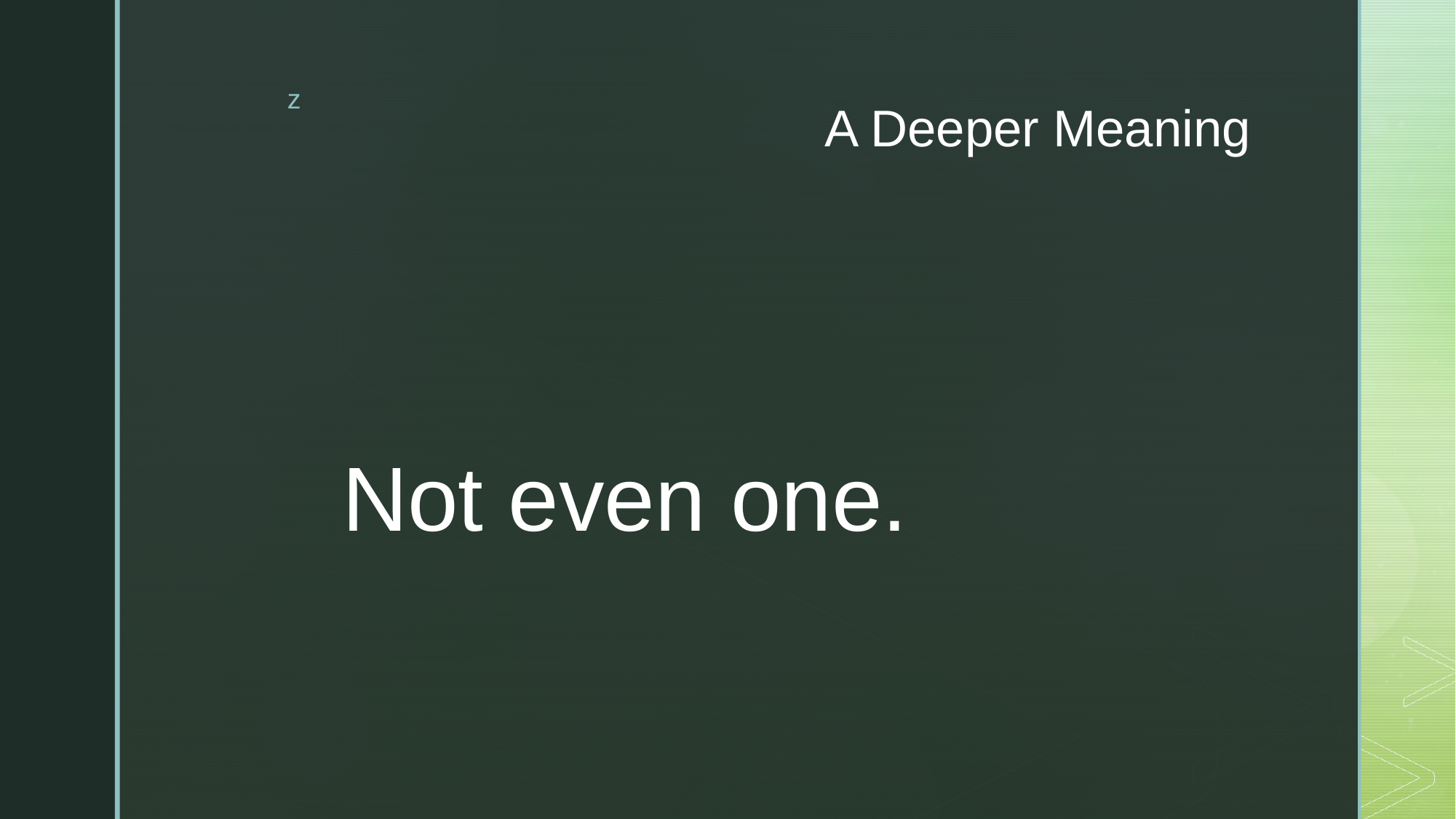

# A Deeper Meaning
Not even one.